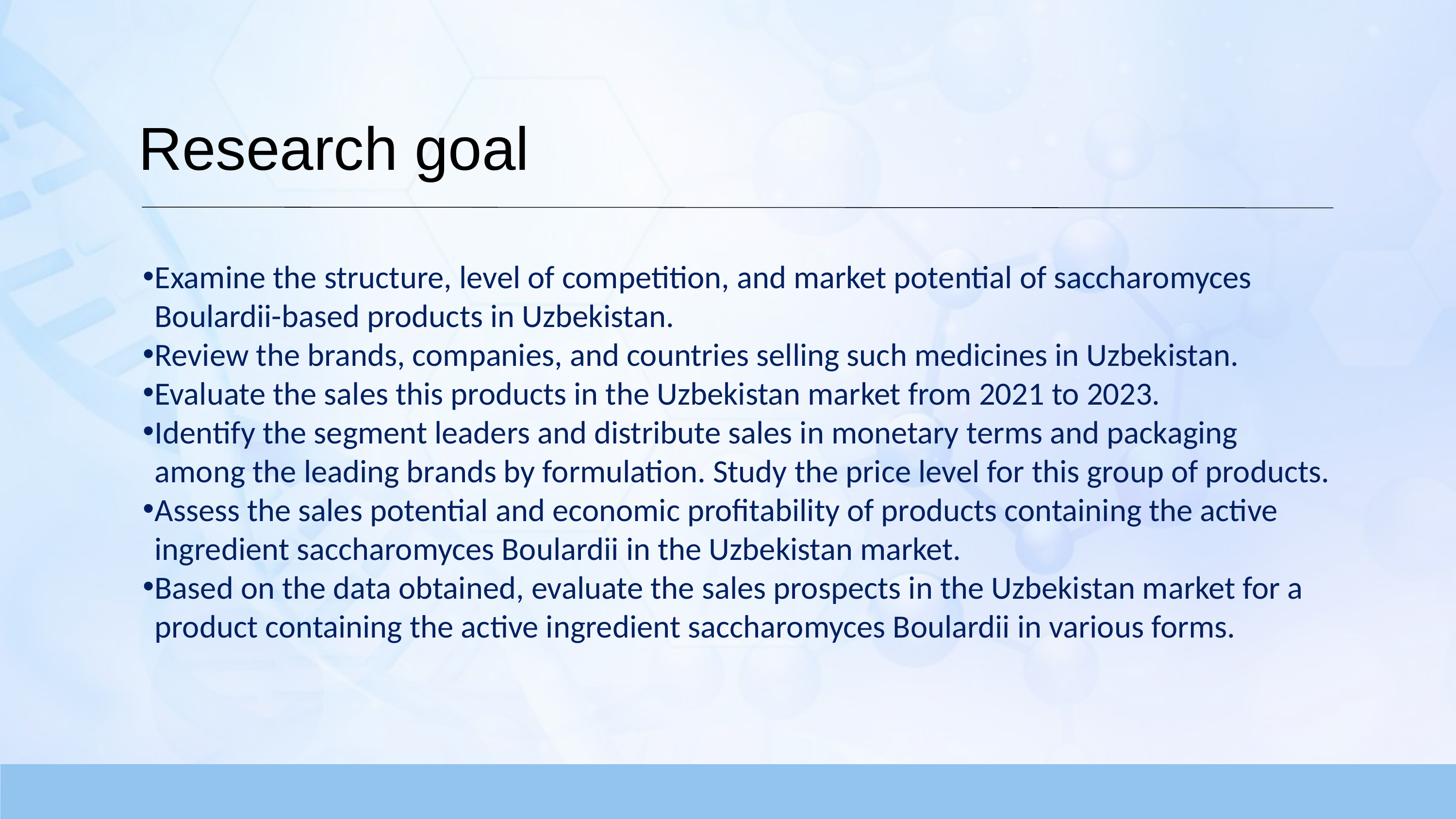

Research goal

Examine the structure, level of competition, and market potential of saccharomyces Boulardii-based products in Uzbekistan.
Review the brands, companies, and countries selling such medicines in Uzbekistan.
Evaluate the sales this products in the Uzbekistan market from 2021 to 2023.
Identify the segment leaders and distribute sales in monetary terms and packaging among the leading brands by formulation. Study the price level for this group of products.
Assess the sales potential and economic profitability of products containing the active ingredient saccharomyces Boulardii in the Uzbekistan market.
Based on the data obtained, evaluate the sales prospects in the Uzbekistan market for a product containing the active ingredient saccharomyces Boulardii in various forms.